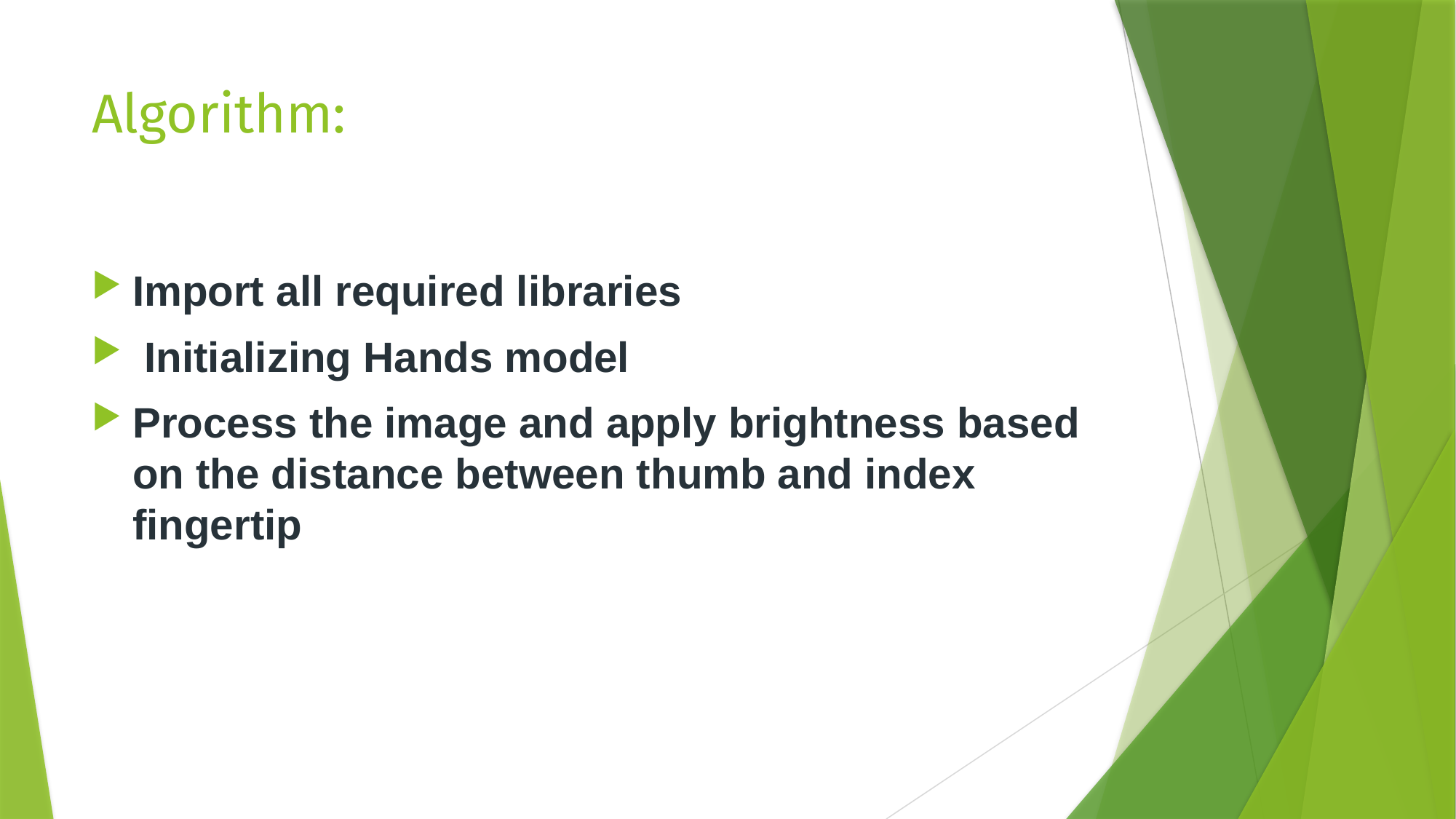

# Algorithm:
Import all required libraries
 Initializing Hands model
Process the image and apply brightness based on the distance between thumb and index fingertip